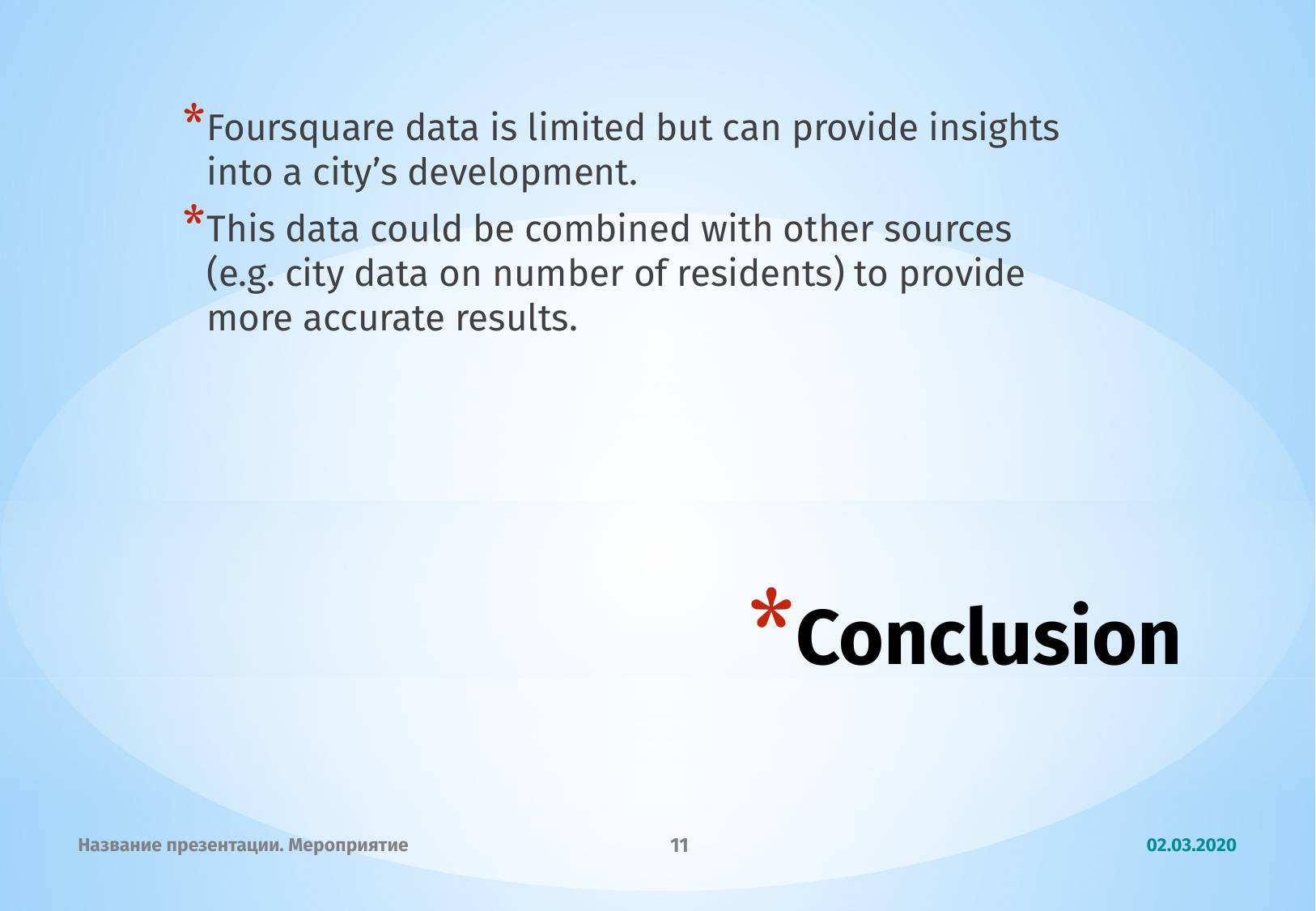

Foursquare data is limited but can provide insights into a city’s development.
This data could be combined with other sources (e.g. city data on number of residents) to provide more accurate results.

# Conclusion
Название презентации. Мероприятие
11
02.03.2020